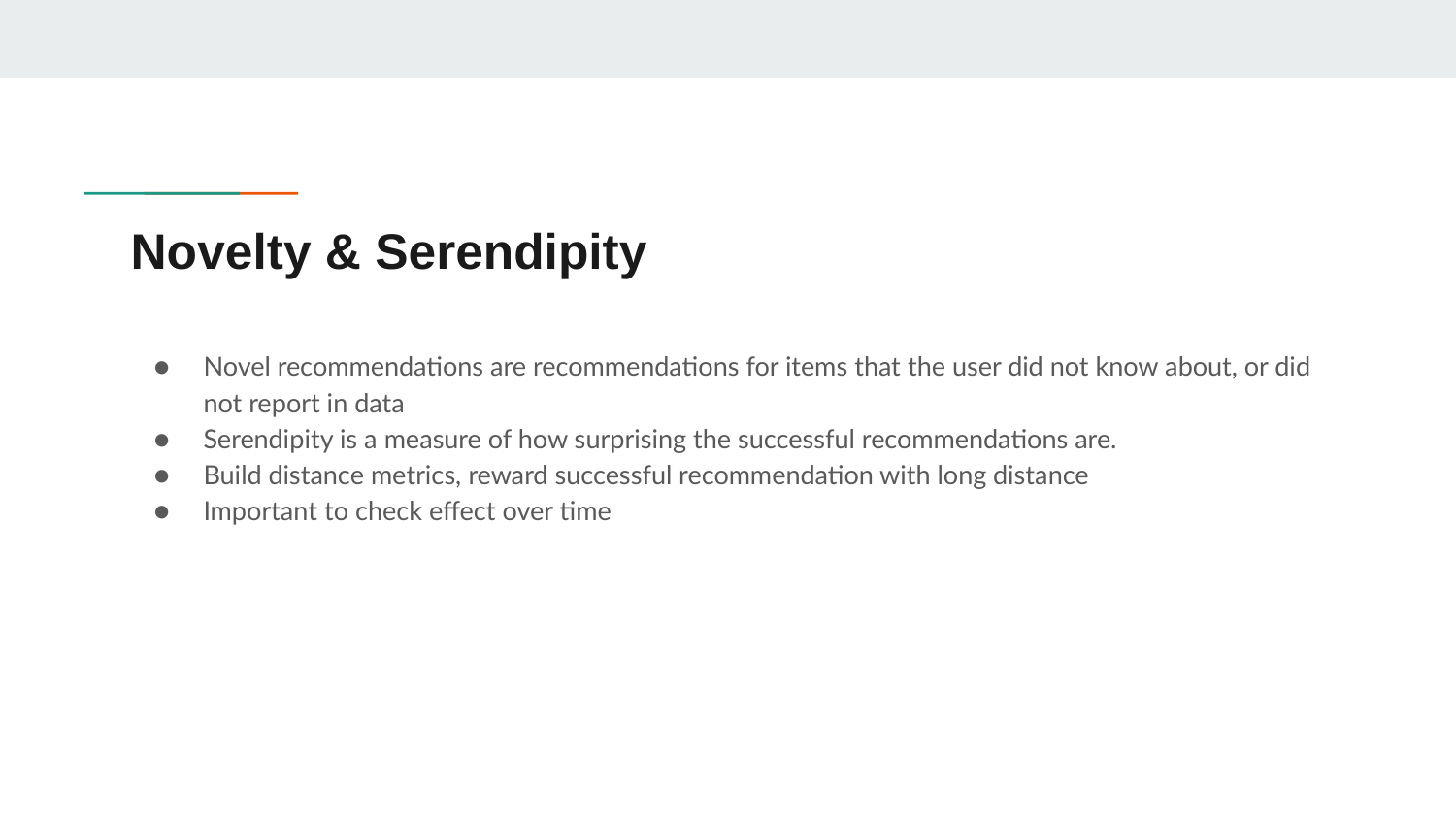

# Novelty & Serendipity
Novel recommendations are recommendations for items that the user did not know about, or did not report in data
Serendipity is a measure of how surprising the successful recommendations are.
Build distance metrics, reward successful recommendation with long distance
Important to check effect over time